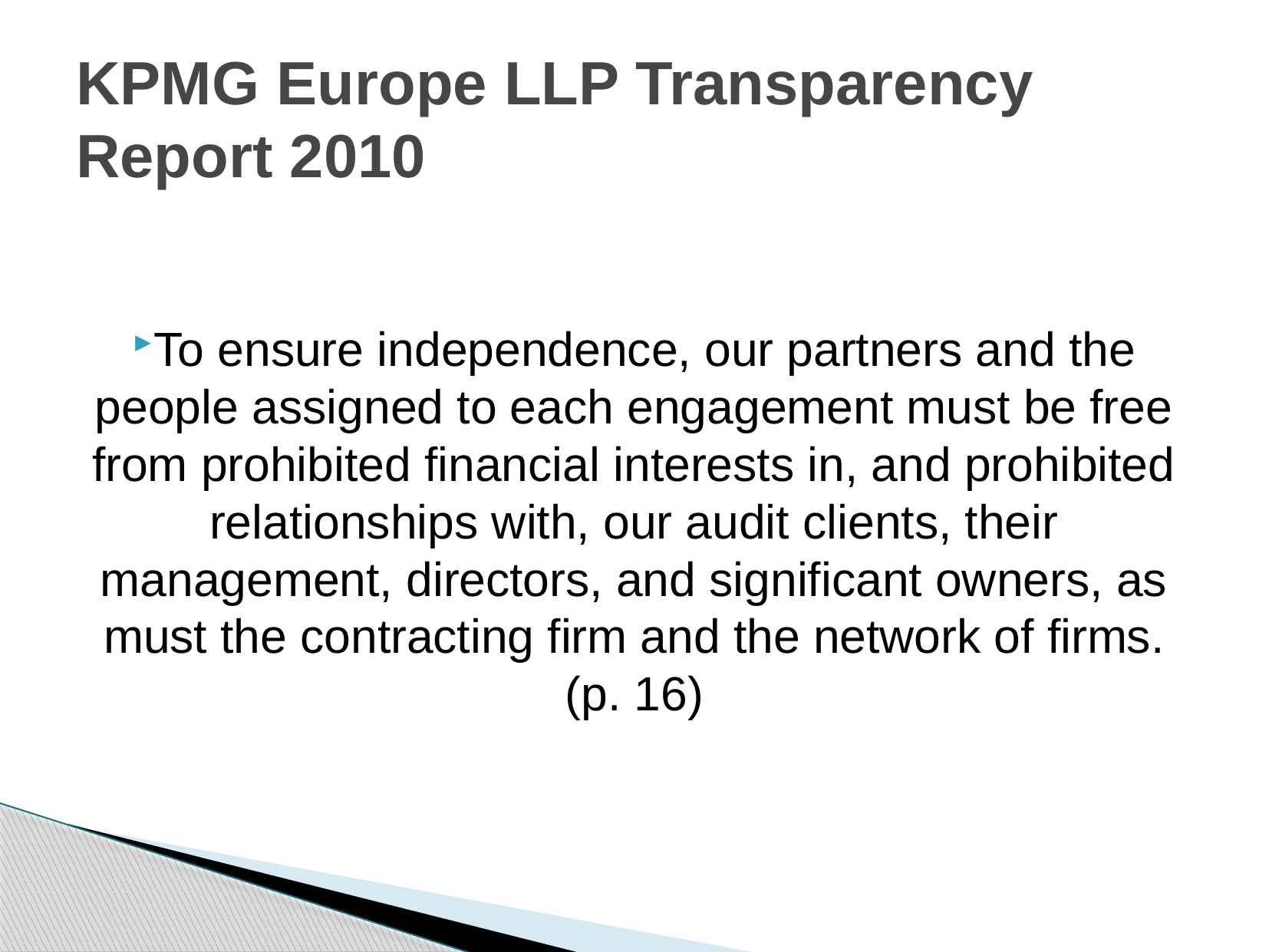

# KPMG Europe LLP Transparency Report 2010
To ensure independence, our partners and the people assigned to each engagement must be free from prohibited financial interests in, and prohibited relationships with, our audit clients, their management, directors, and significant owners, as must the contracting firm and the network of firms. (p. 16)